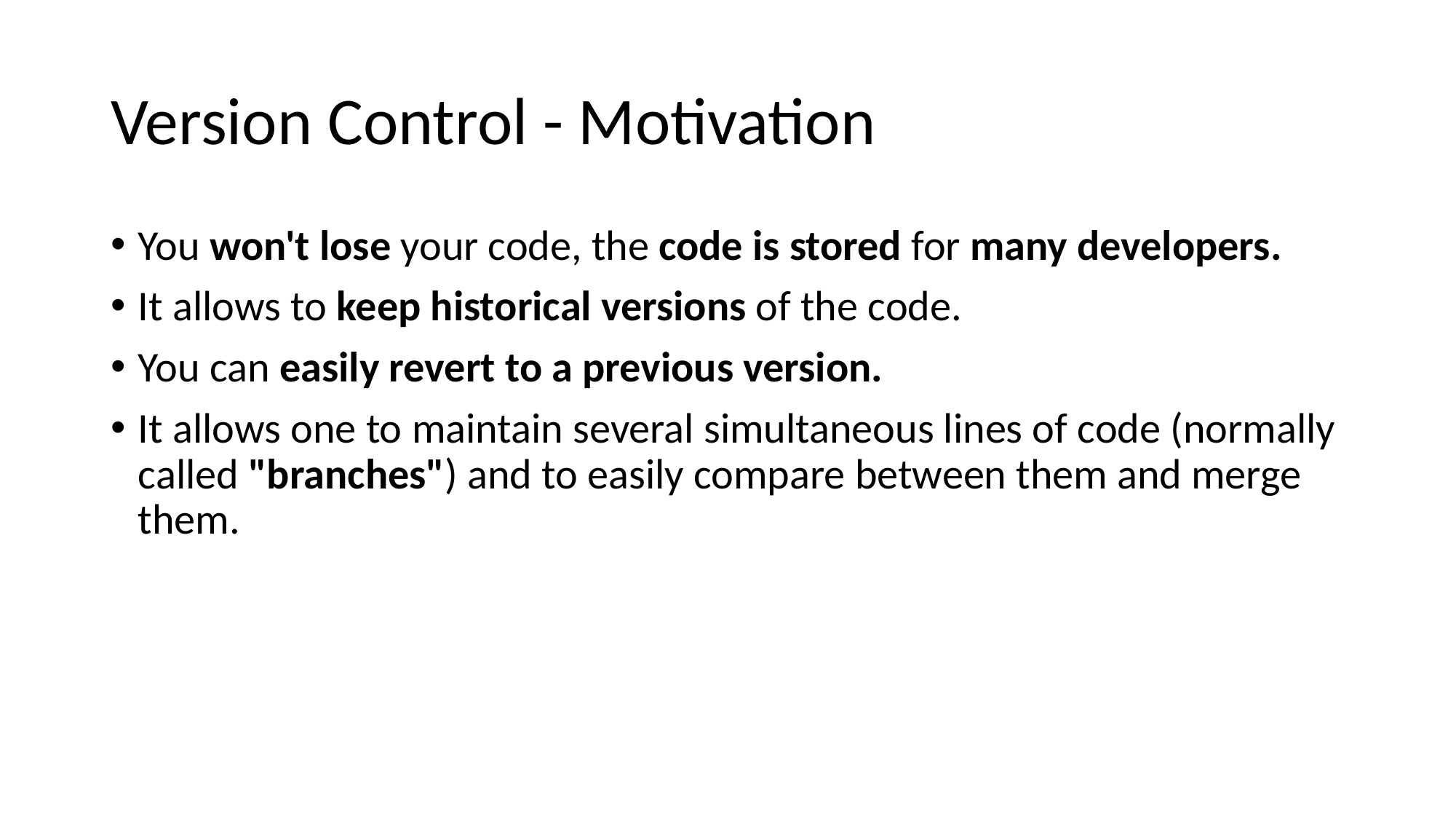

# Version Control - Motivation
You won't lose your code, the code is stored for many developers.
It allows to keep historical versions of the code.
You can easily revert to a previous version.
It allows one to maintain several simultaneous lines of code (normally called "branches") and to easily compare between them and merge them.